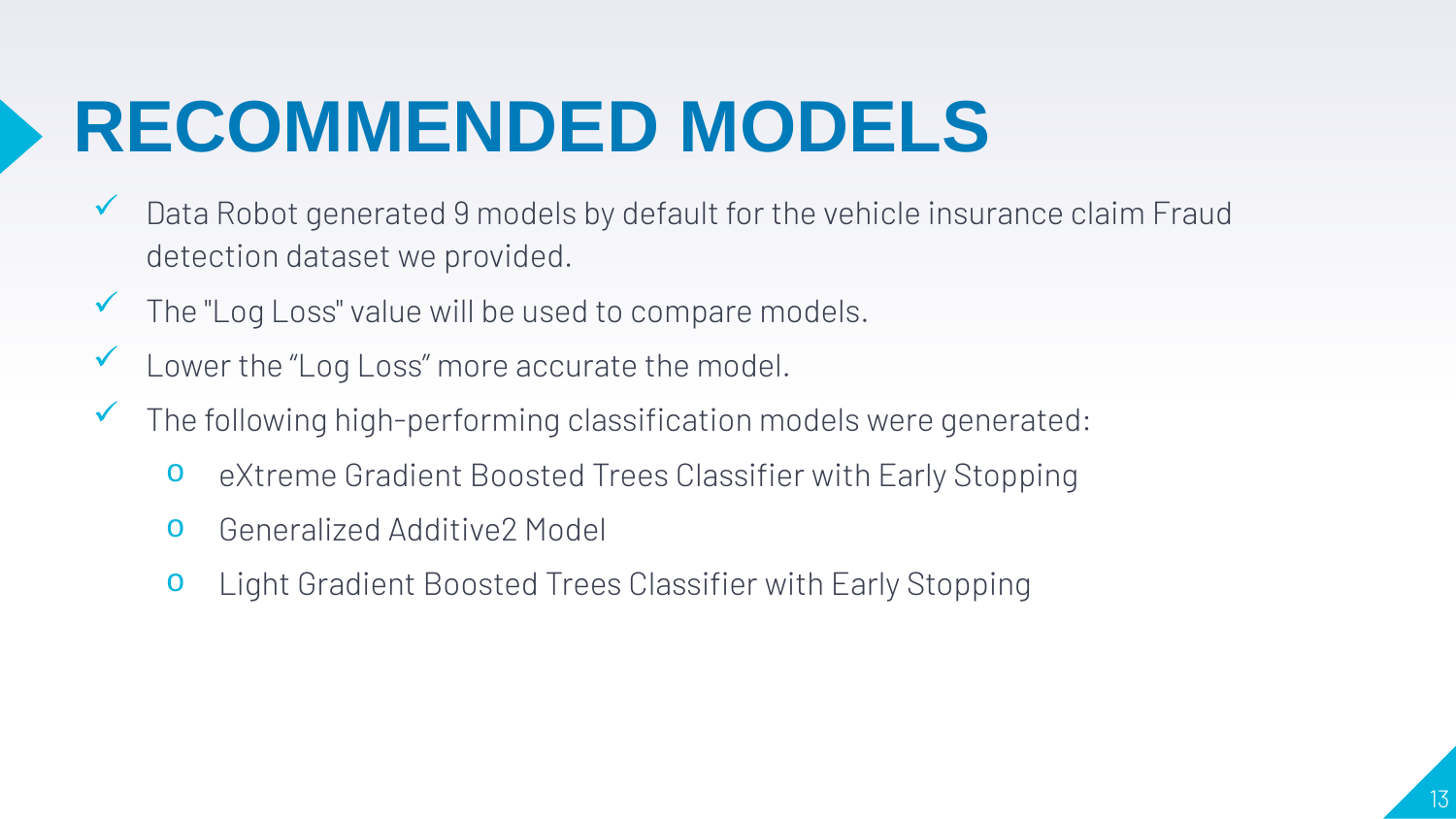

# RECOMMENDED MODELS
Data Robot generated 9 models by default for the vehicle insurance claim Fraud detection dataset we provided.
The "Log Loss" value will be used to compare models.
Lower the “Log Loss” more accurate the model.
The following high-performing classification models were generated:
eXtreme Gradient Boosted Trees Classifier with Early Stopping
Generalized Additive2 Model
Light Gradient Boosted Trees Classifier with Early Stopping
13